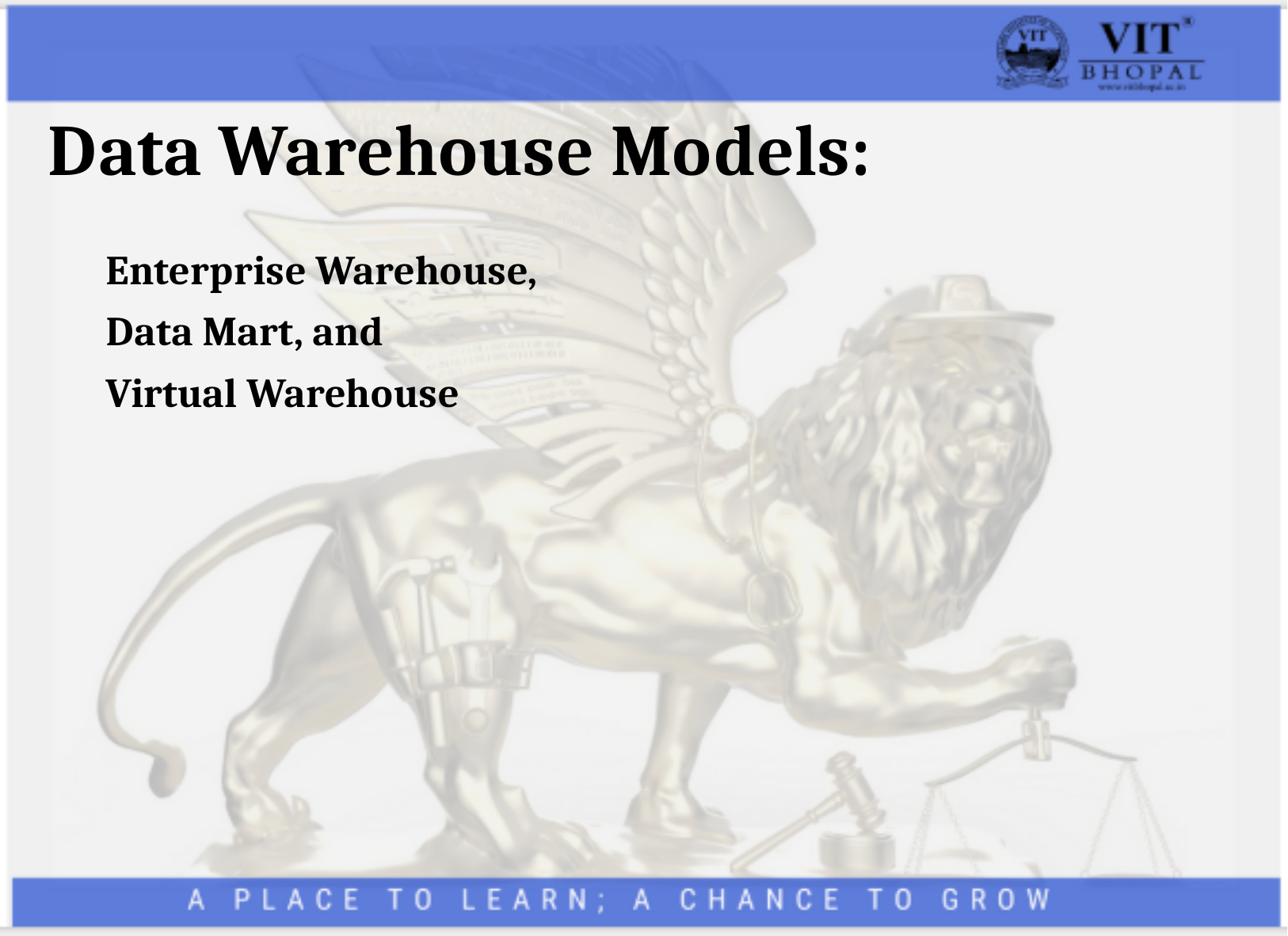

# Data Warehouse Models:
Enterprise Warehouse,
Data Mart, and
Virtual Warehouse